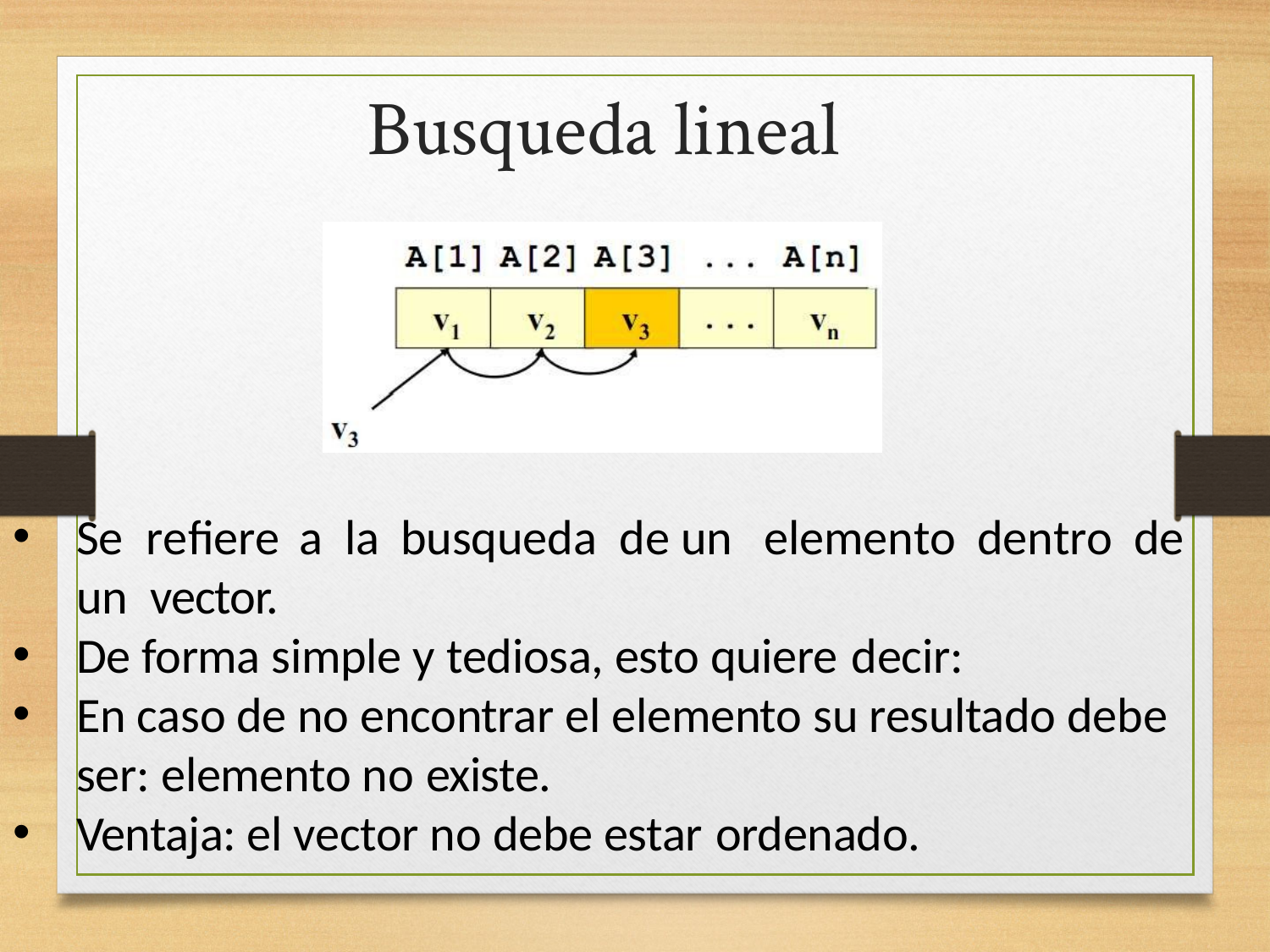

# Busqueda lineal

Se	refiere	a	la	busqueda	de un	elemento	dentro	de un  vector.
De forma simple y tediosa, esto quiere decir:
En caso de no encontrar el elemento su resultado debe ser: elemento no existe.
Ventaja: el vector no debe estar ordenado.